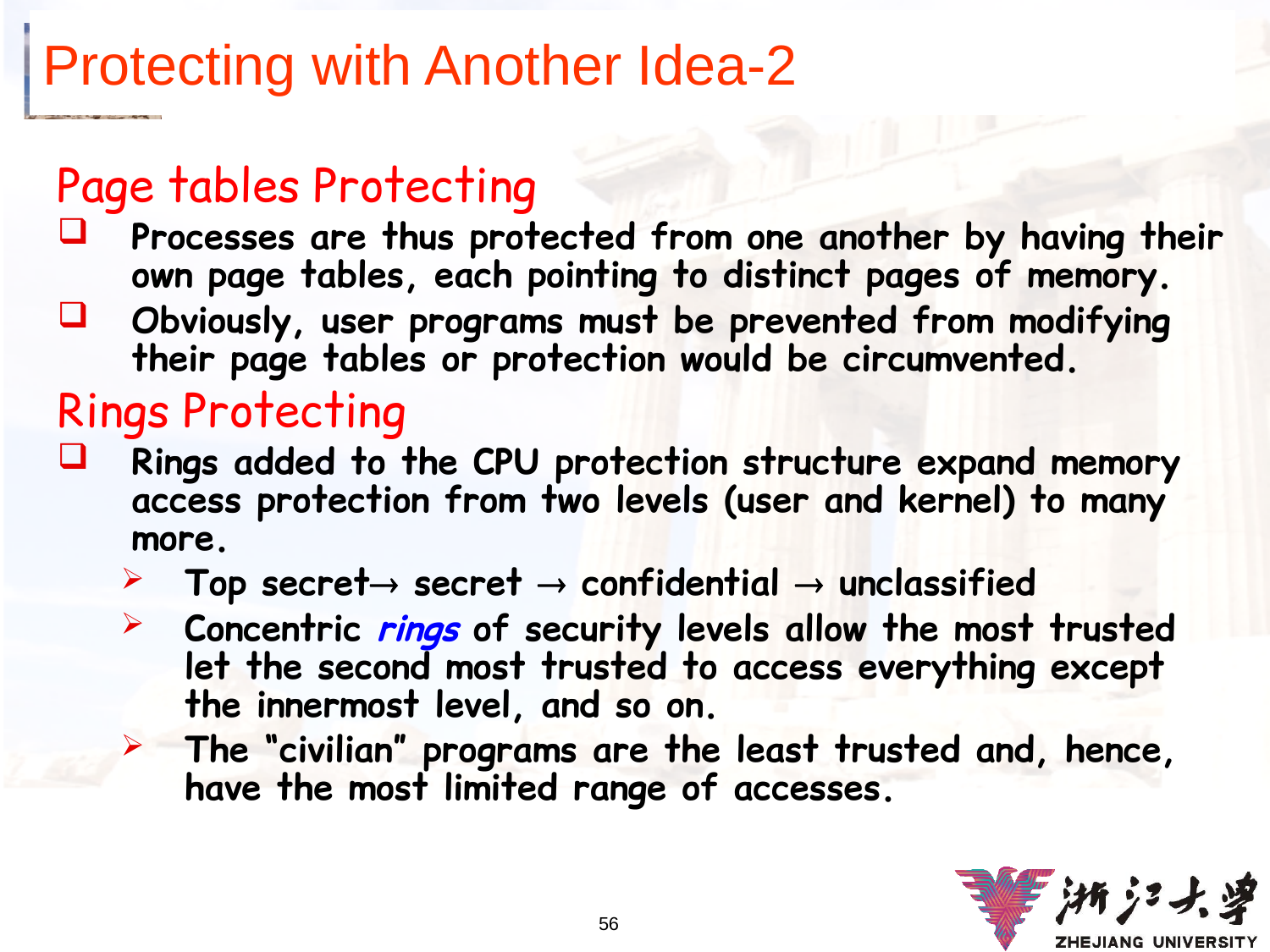

# Protecting with Another Idea-2
Page tables Protecting
Processes are thus protected from one another by having their own page tables, each pointing to distinct pages of memory.
Obviously, user programs must be prevented from modifying their page tables or protection would be circumvented.
Rings Protecting
Rings added to the CPU protection structure expand memory access protection from two levels (user and kernel) to many more.
Top secret→ secret → confidential → unclassified
Concentric rings of security levels allow the most trusted let the second most trusted to access everything except the innermost level, and so on.
The “civilian” programs are the least trusted and, hence, have the most limited range of accesses.